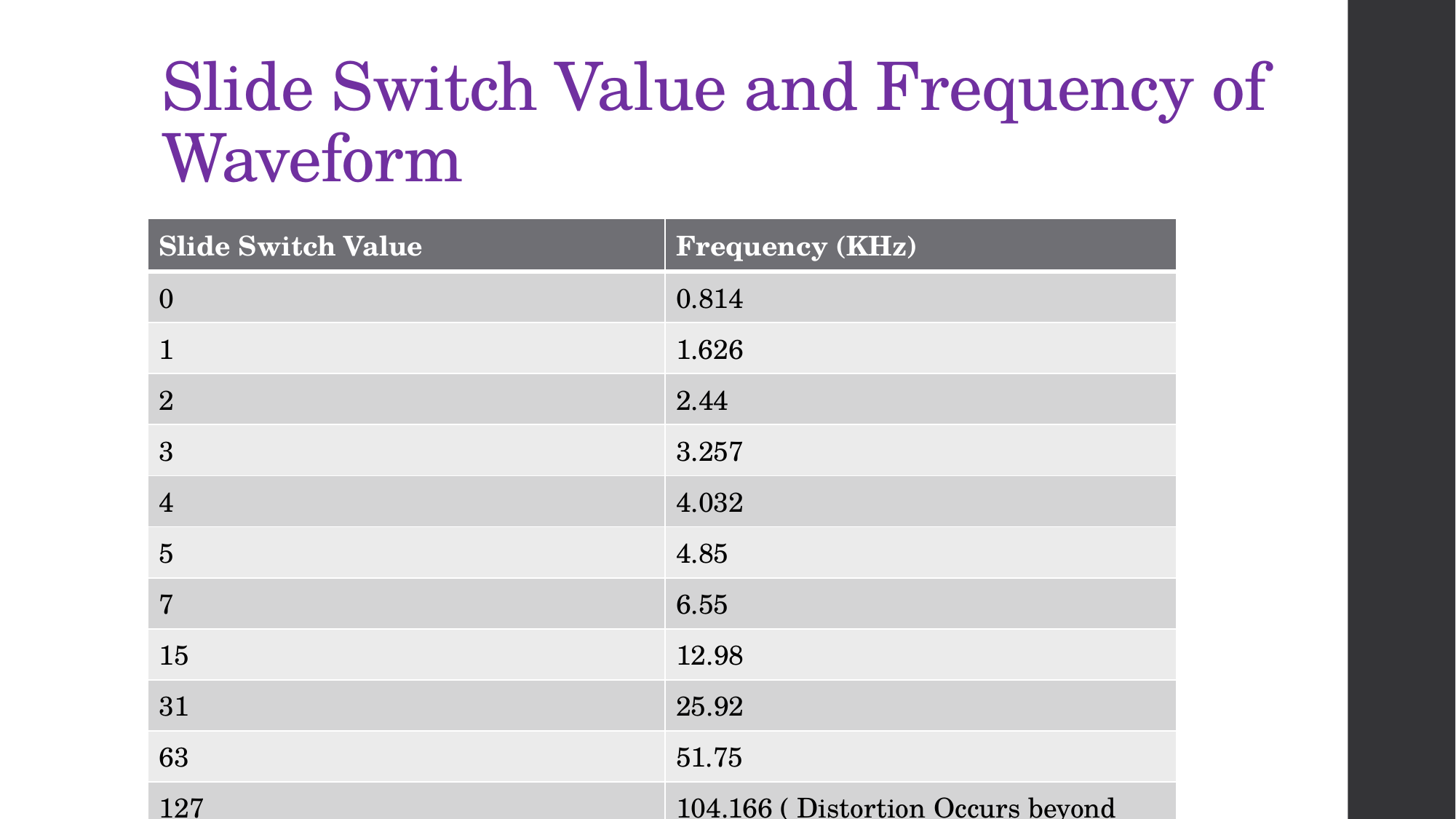

# Slide Switch Value and Frequency of Waveform
| Slide Switch Value | Frequency (KHz) |
| --- | --- |
| 0 | 0.814 |
| 1 | 1.626 |
| 2 | 2.44 |
| 3 | 3.257 |
| 4 | 4.032 |
| 5 | 4.85 |
| 7 | 6.55 |
| 15 | 12.98 |
| 31 | 25.92 |
| 63 | 51.75 |
| 127 | 104.166 ( Distortion Occurs beyond this point) |